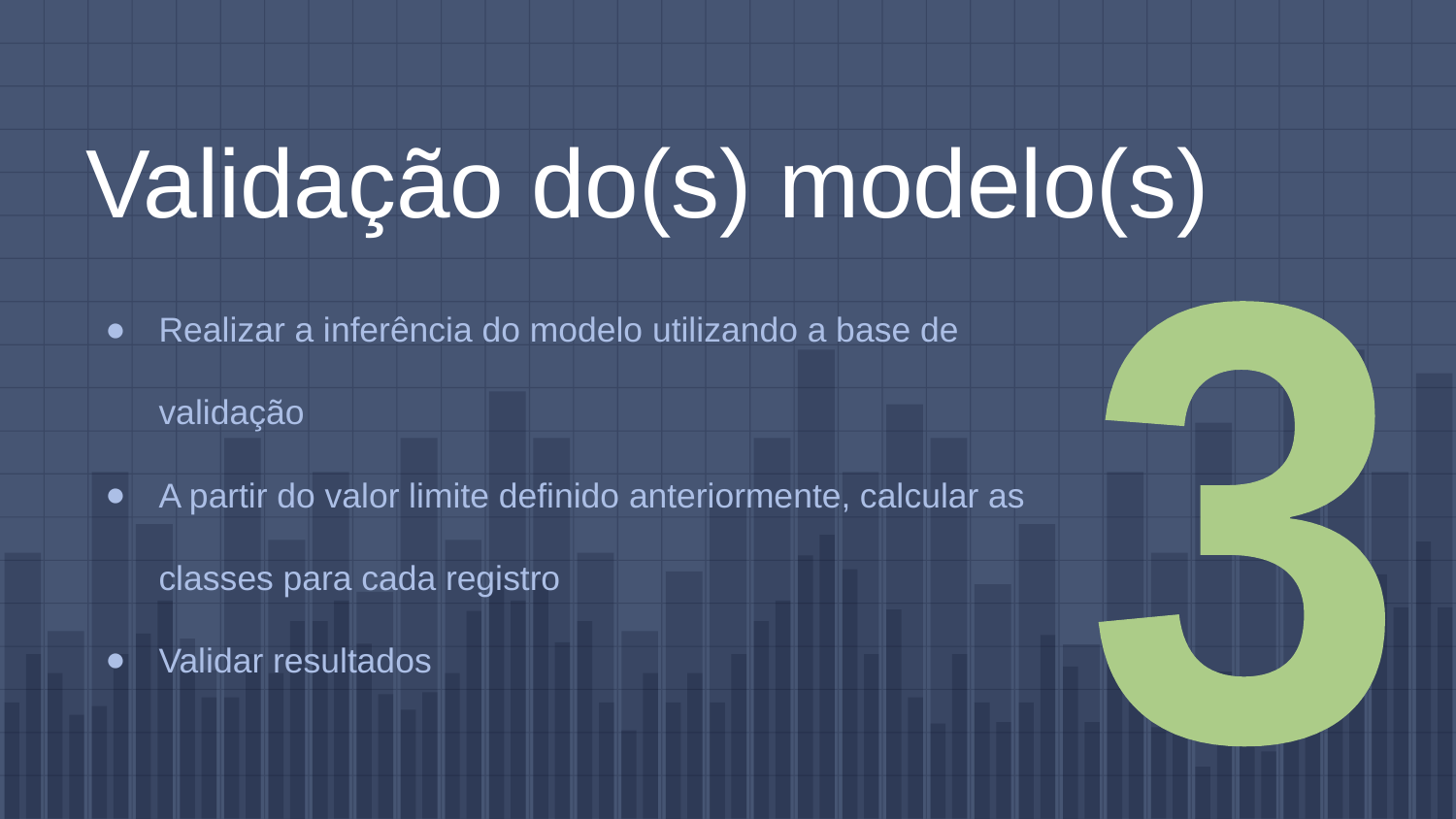

# Validação do(s) modelo(s)
Realizar a inferência do modelo utilizando a base de validação
A partir do valor limite definido anteriormente, calcular as classes para cada registro
Validar resultados
3